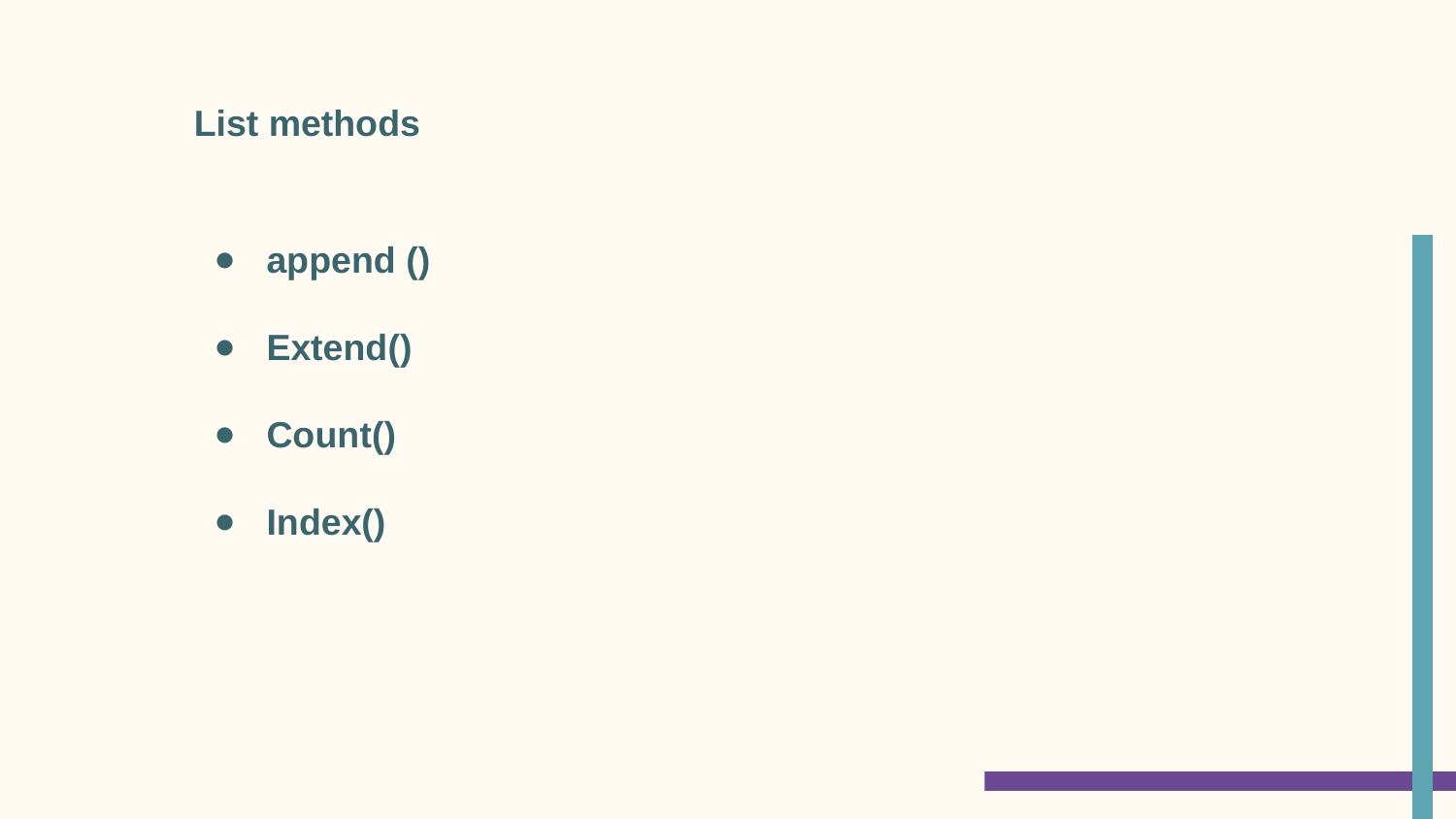

# List methods
append ()

Extend()

Count()

Index()